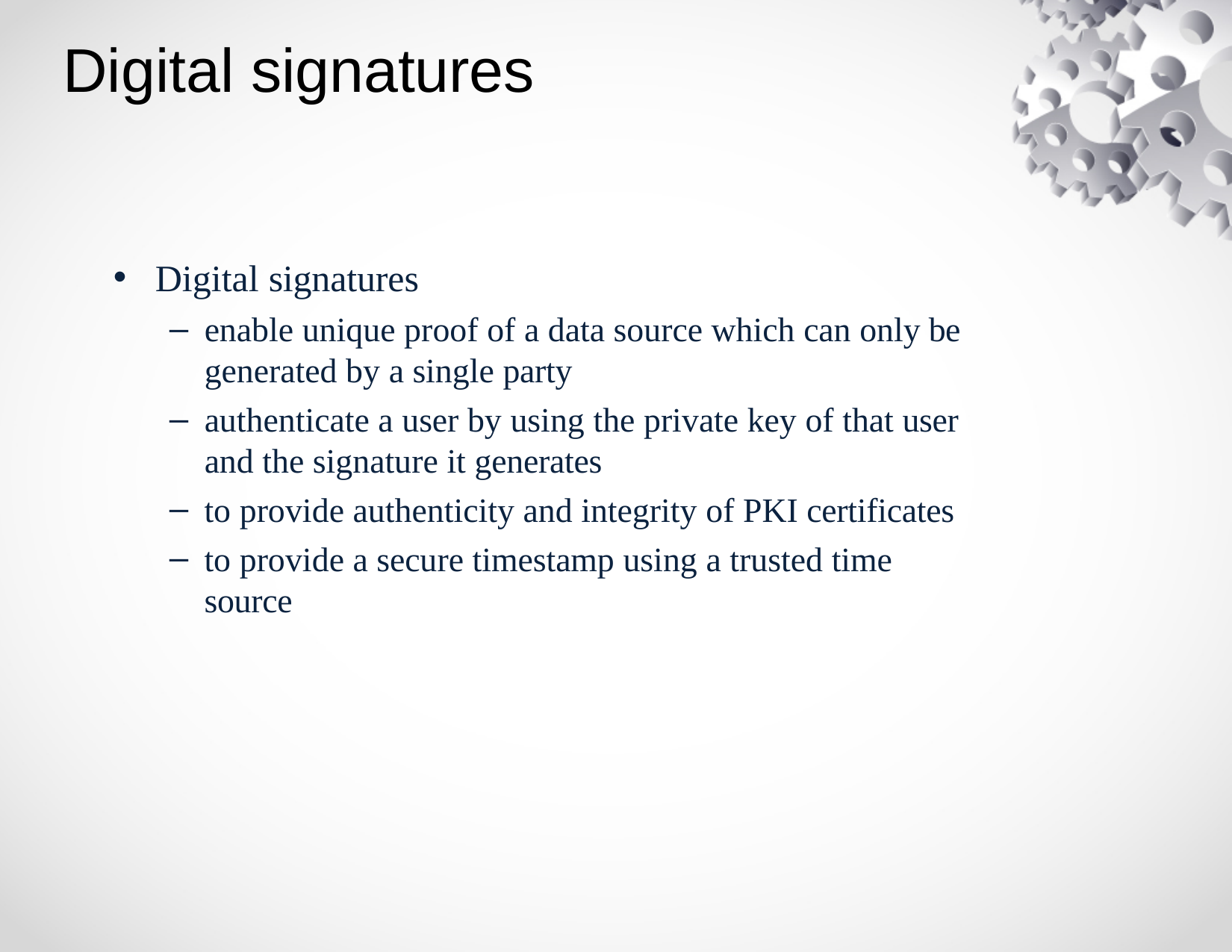

# Digital signatures
Digital signatures
enable unique proof of a data source which can only be generated by a single party
authenticate a user by using the private key of that user and the signature it generates
to provide authenticity and integrity of PKI certificates
to provide a secure timestamp using a trusted time source